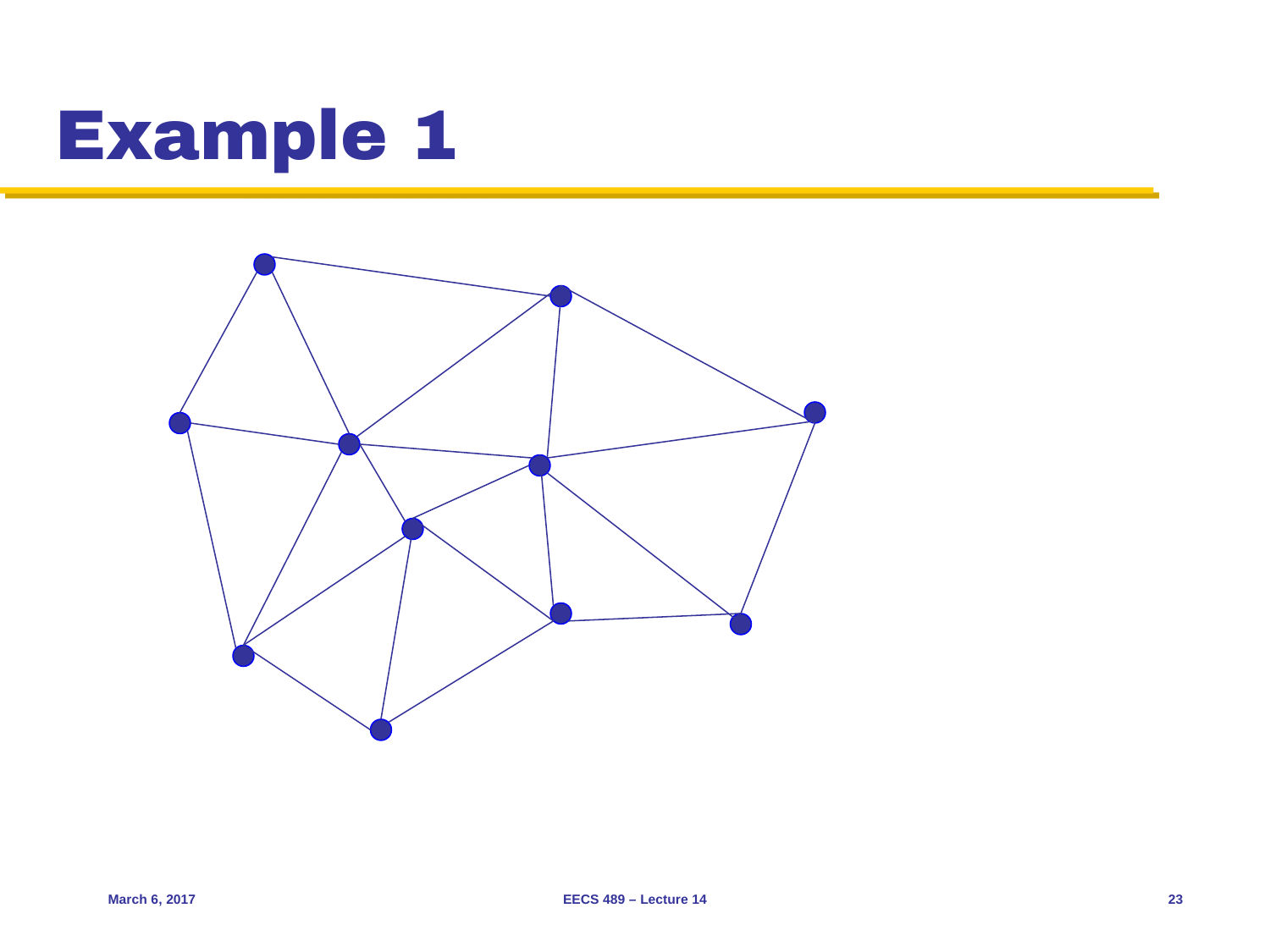

# Example 1

March 6, 2017
EECS 489 – Lecture 14
23